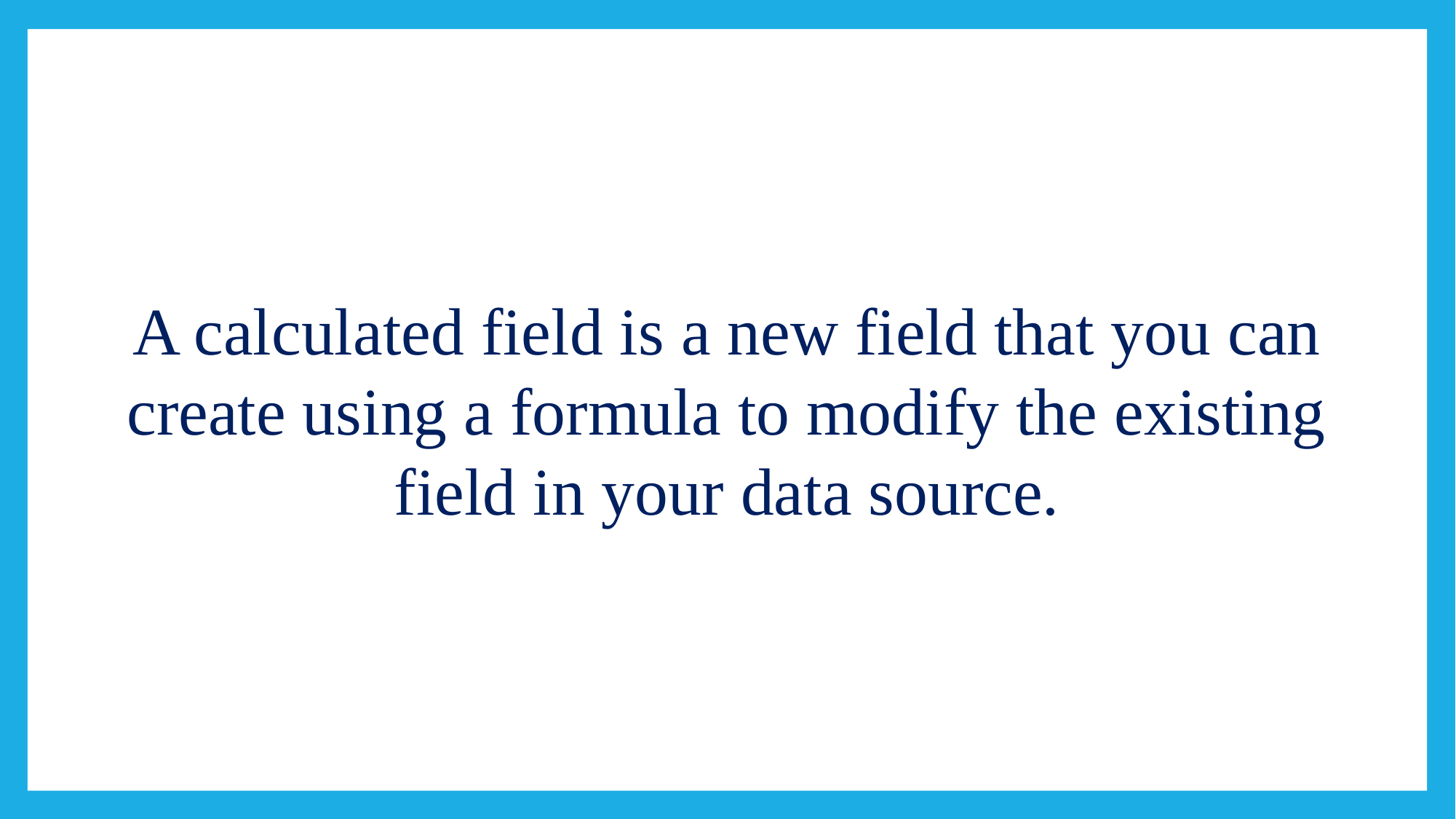

#
A calculated field is a new field that you can create using a formula to modify the existing field in your data source.